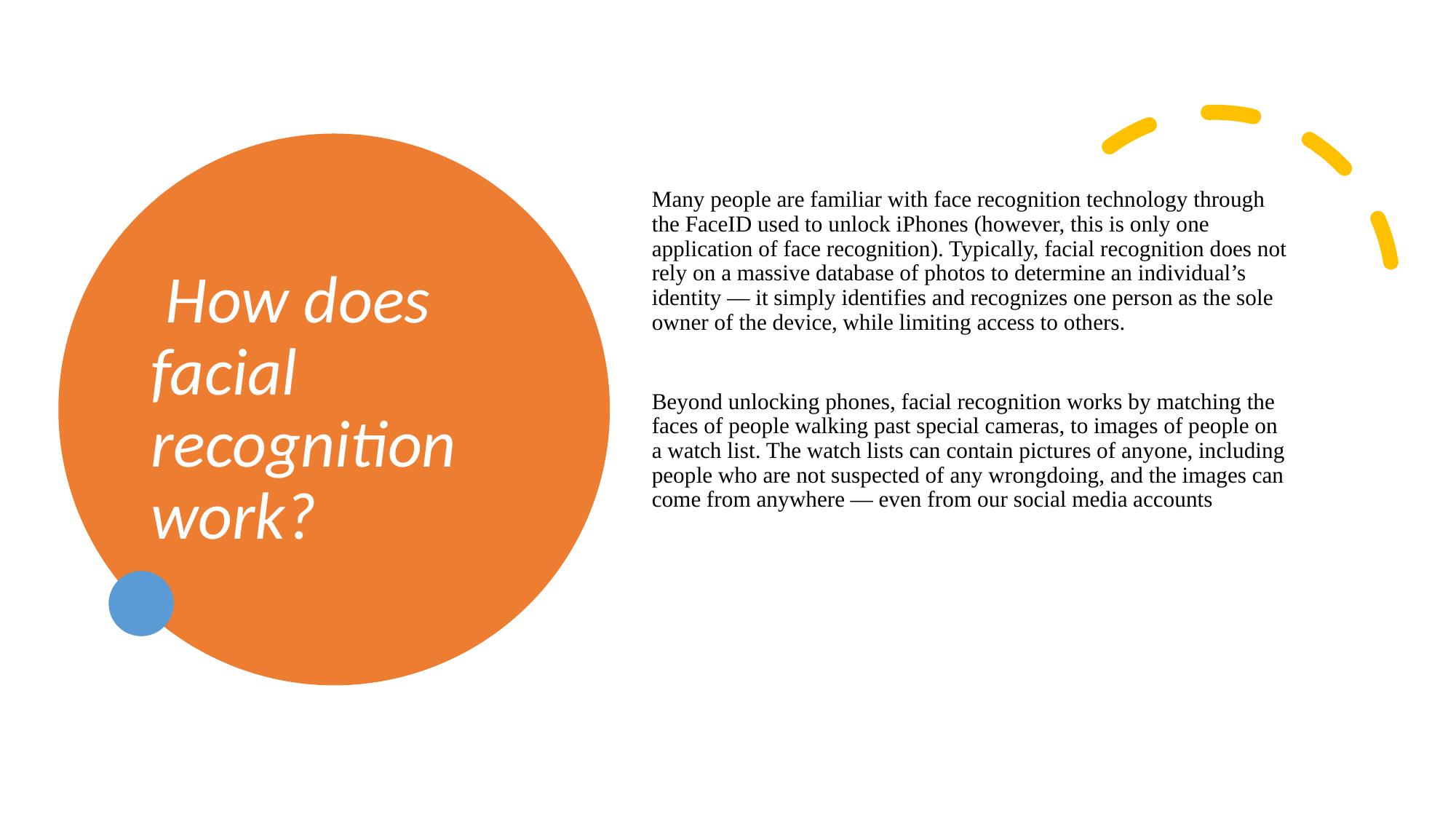

# How does facial recognition work?
Many people are familiar with face recognition technology through the FaceID used to unlock iPhones (however, this is only one application of face recognition). Typically, facial recognition does not rely on a massive database of photos to determine an individual’s identity — it simply identifies and recognizes one person as the sole owner of the device, while limiting access to others.

Beyond unlocking phones, facial recognition works by matching the faces of people walking past special cameras, to images of people on a watch list. The watch lists can contain pictures of anyone, including people who are not suspected of any wrongdoing, and the images can come from anywhere — even from our social media accounts